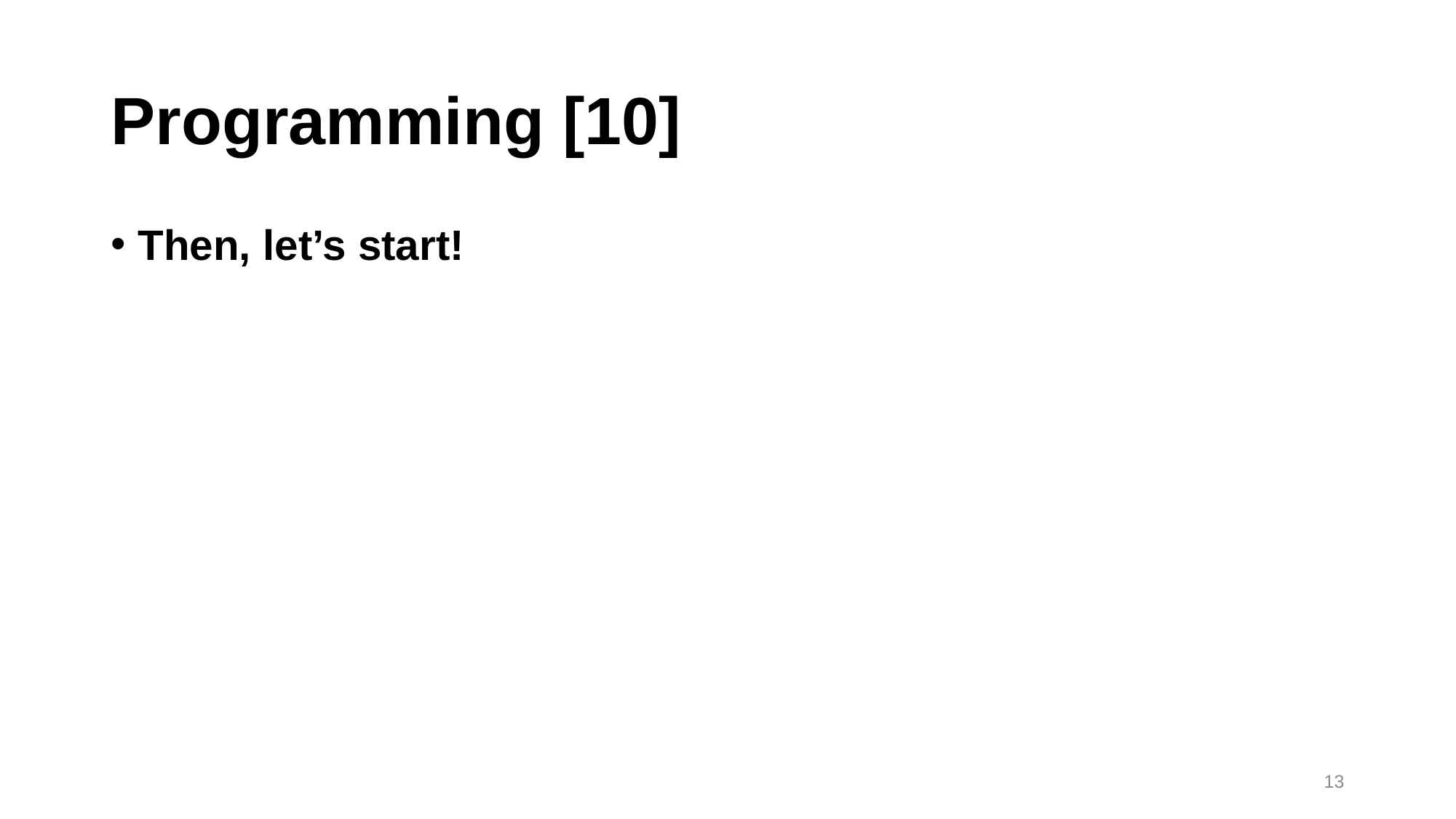

# Programming [10]
Then, let’s start!

13